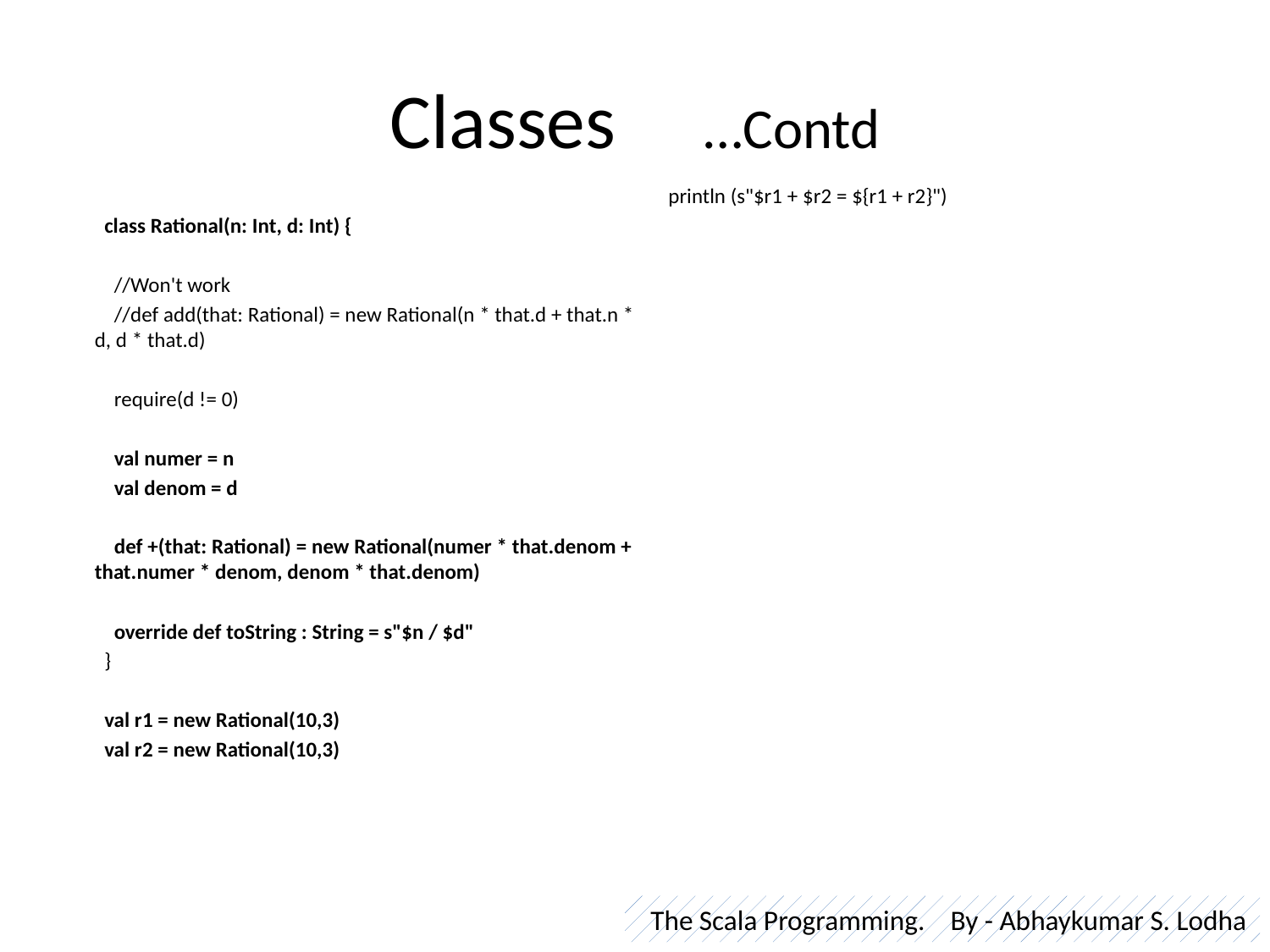

# Classes     …Contd

  class Rational(n: Int, d: Int) {

    //Won't work
    //def add(that: Rational) = new Rational(n * that.d + that.n * d, d * that.d)

    require(d != 0)

    val numer = n
    val denom = d

    def +(that: Rational) = new Rational(numer * that.denom + that.numer * denom, denom * that.denom)

    override def toString : String = s"$n / $d"
  }

  val r1 = new Rational(10,3)
  val r2 = new Rational(10,3)

  println (s"$r1 + $r2 = ${r1 + r2}")